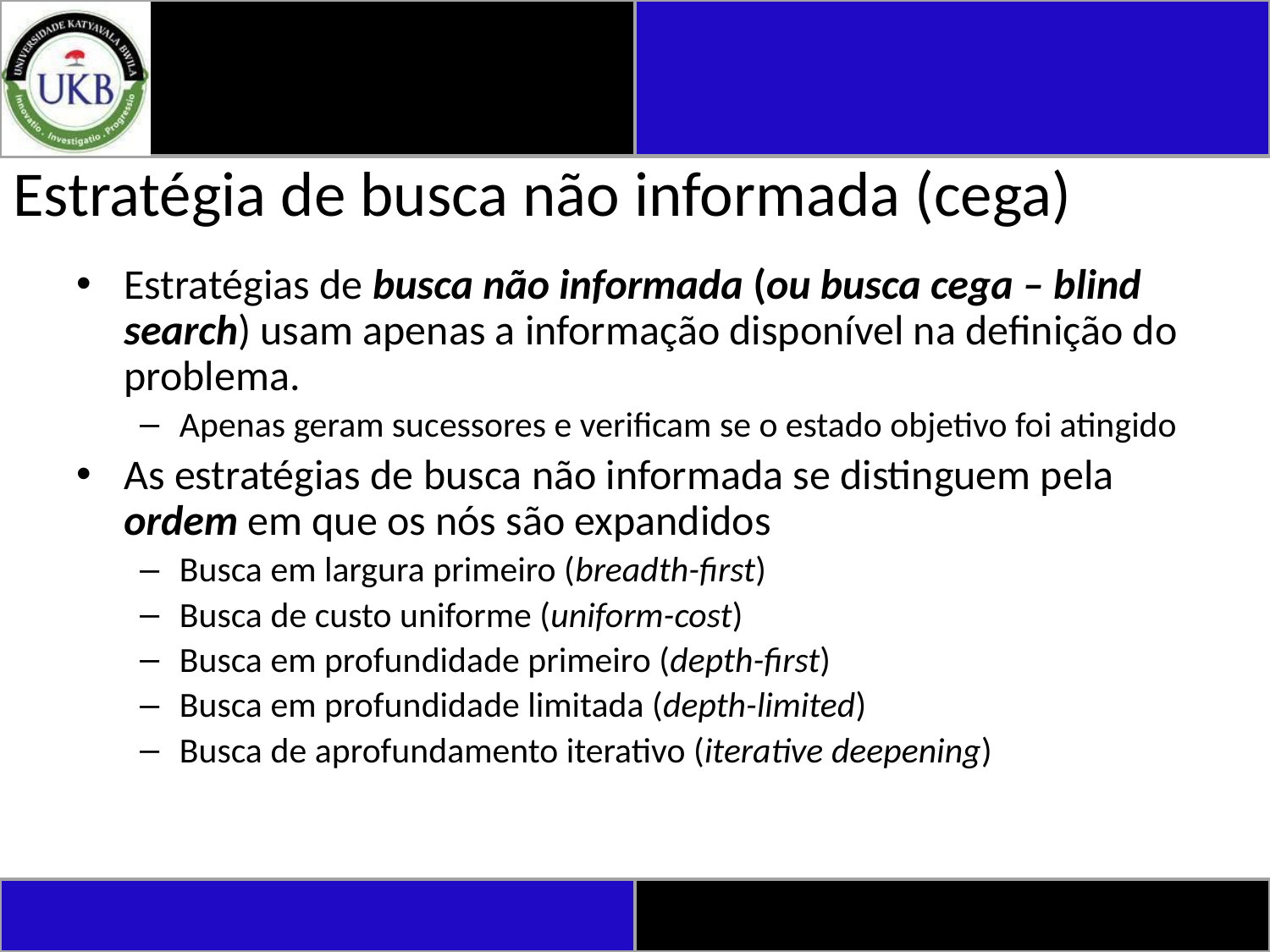

# Estratégia de busca não informada (cega)
Estratégias de busca não informada (ou busca cega – blind search) usam apenas a informação disponível na definição do problema.
Apenas geram sucessores e verificam se o estado objetivo foi atingido
As estratégias de busca não informada se distinguem pela ordem em que os nós são expandidos
Busca em largura primeiro (breadth-first)
Busca de custo uniforme (uniform-cost)
Busca em profundidade primeiro (depth-first)
Busca em profundidade limitada (depth-limited)
Busca de aprofundamento iterativo (iterative deepening)